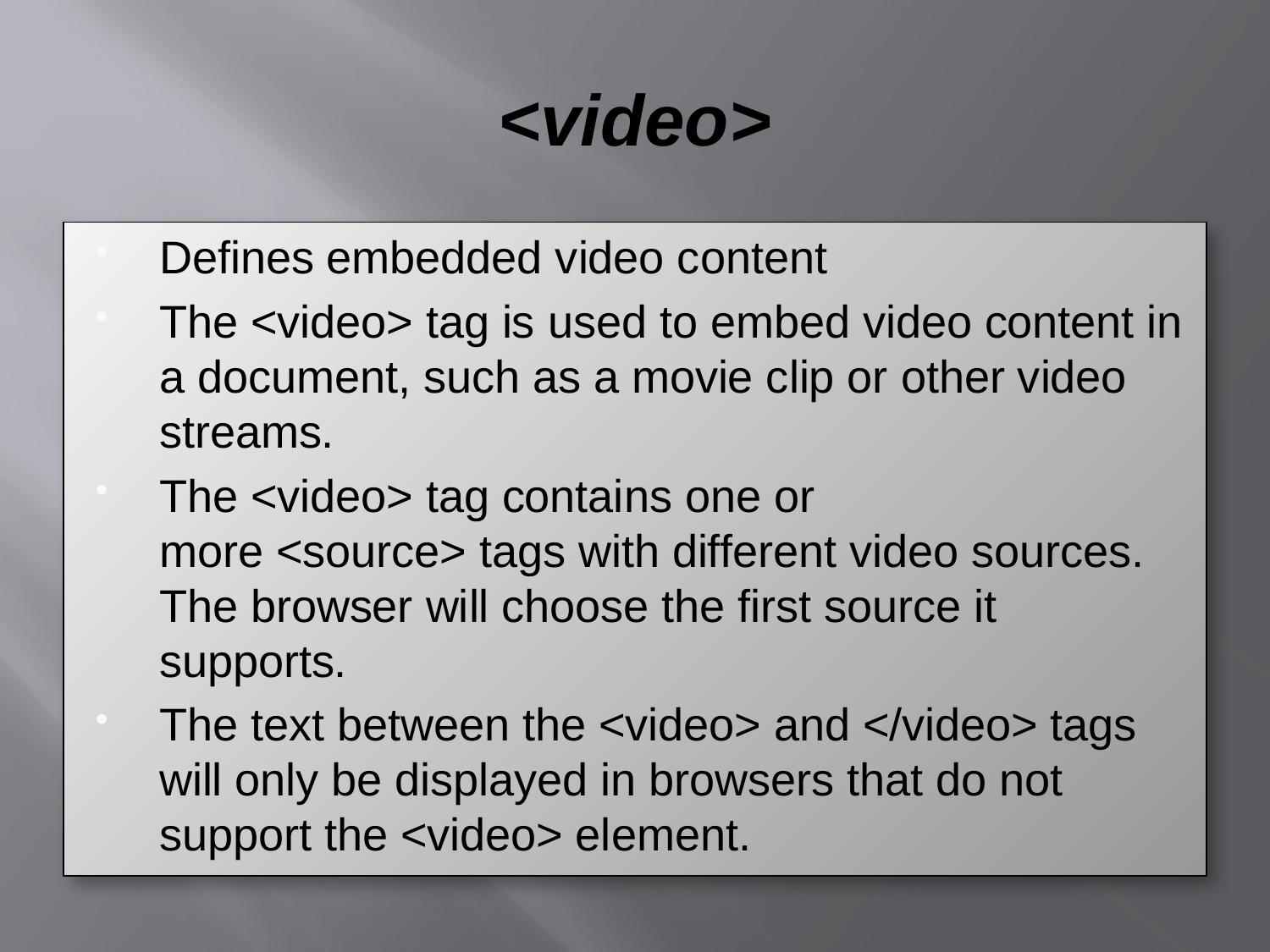

# <video>
Defines embedded video content
The <video> tag is used to embed video content in a document, such as a movie clip or other video streams.
The <video> tag contains one or more <source> tags with different video sources. The browser will choose the first source it supports.
The text between the <video> and </video> tags will only be displayed in browsers that do not support the <video> element.